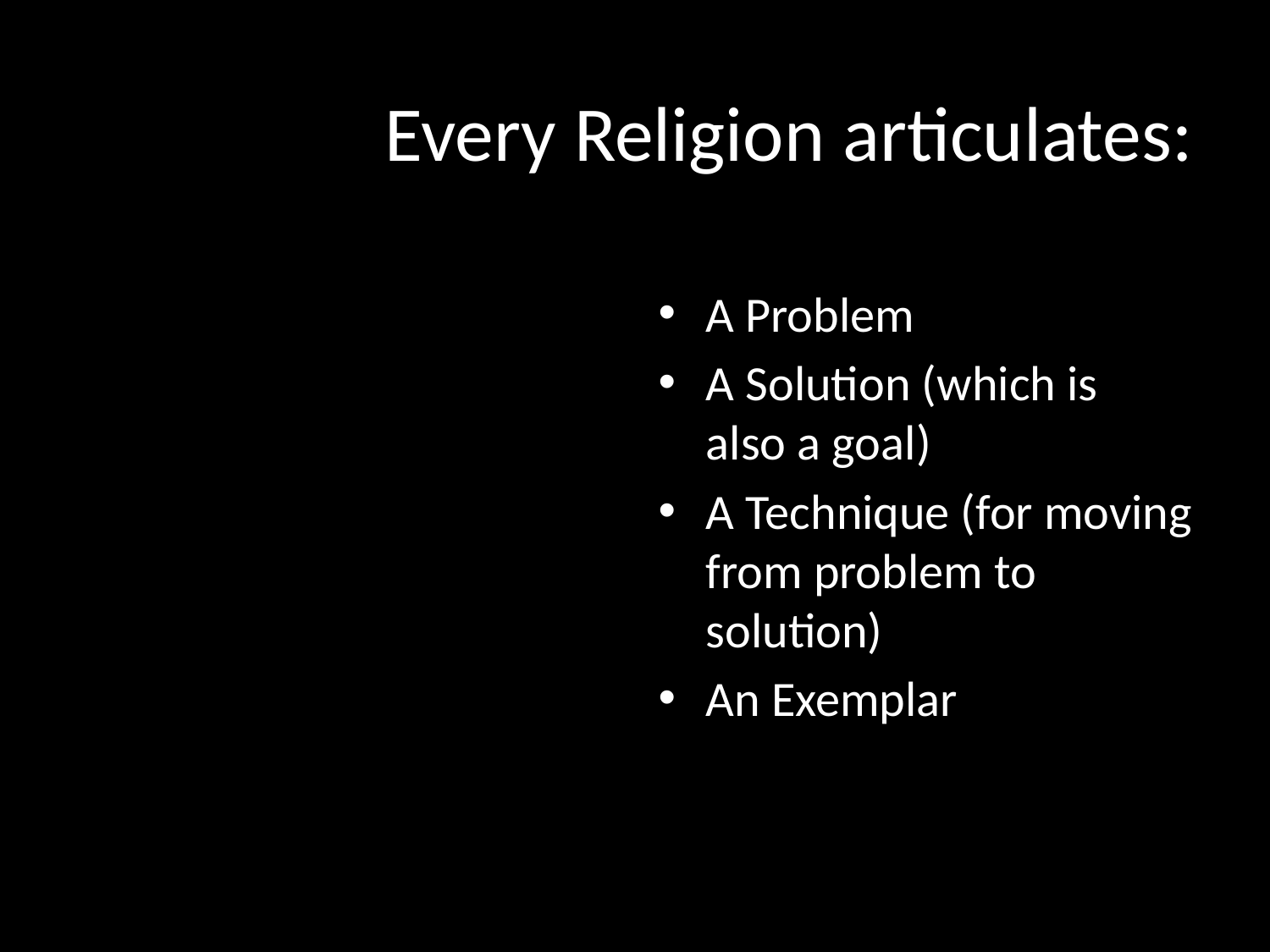

# Every Religion articulates:

A Problem
A Solution (which is  also a goal)
A Technique (for moving from problem to solution)
An Exemplar